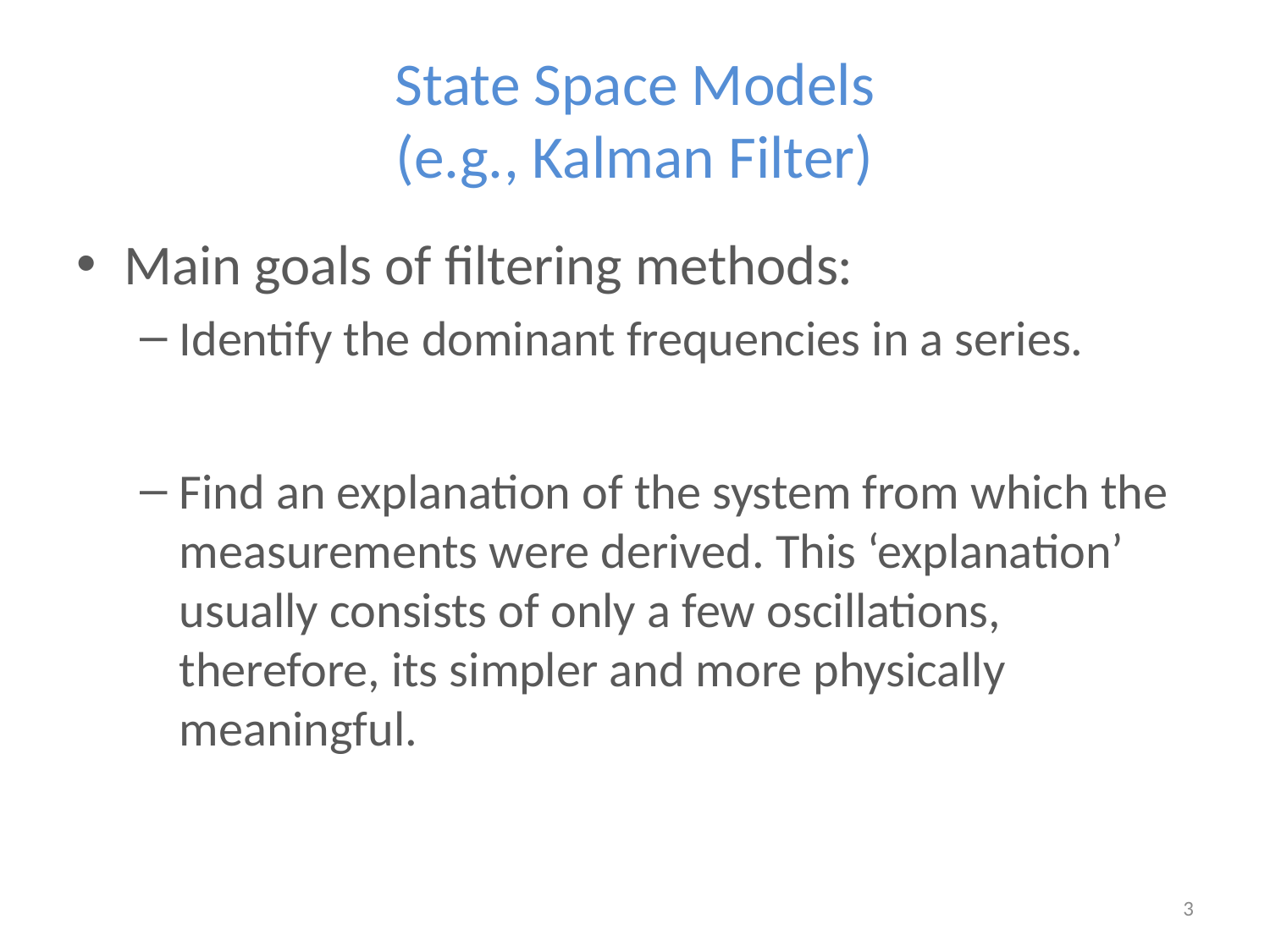

# State Space Models (e.g., Kalman Filter)
Main goals of filtering methods:
Identify the dominant frequencies in a series.

Find an explanation of the system from which the measurements were derived. This ‘explanation’ usually consists of only a few oscillations, therefore, its simpler and more physically meaningful.
3